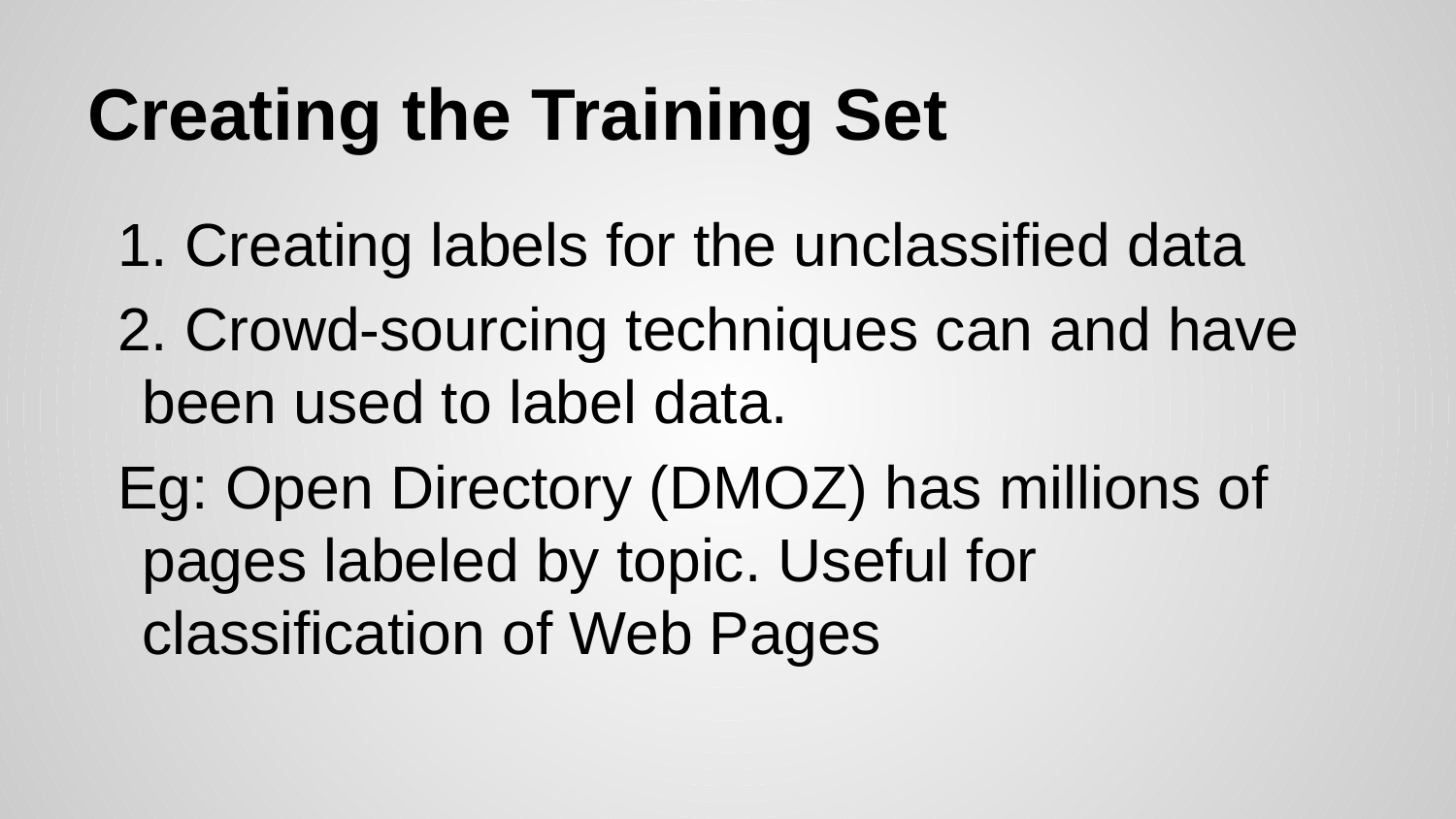

# Creating the Training Set
1. Creating labels for the unclassified data
2. Crowd-sourcing techniques can and have been used to label data.
Eg: Open Directory (DMOZ) has millions of pages labeled by topic. Useful for classification of Web Pages